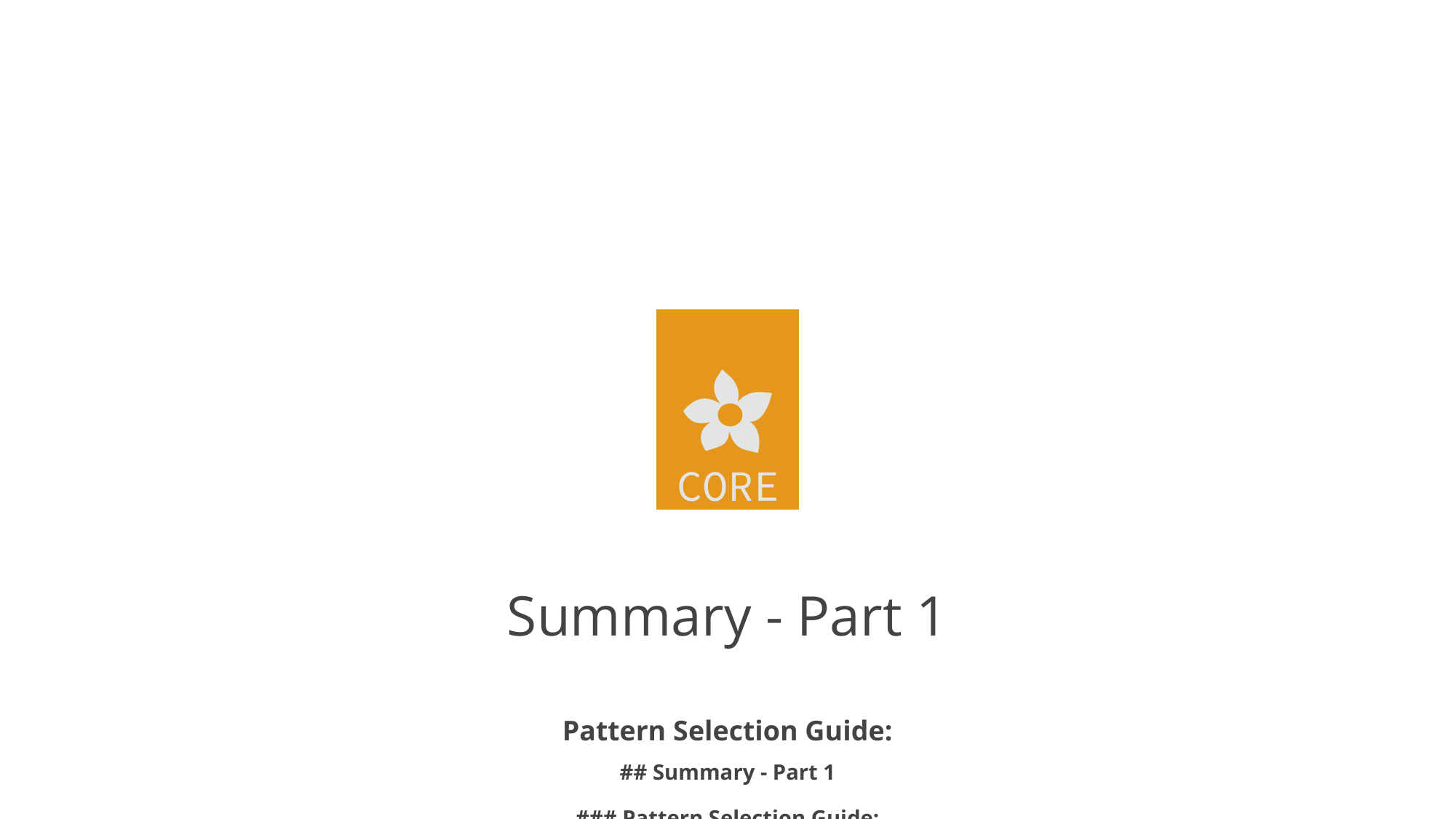

# Summary - Part 1

Pattern Selection Guide:
## Summary - Part 1 ### Pattern Selection Guide:
Start Simple (Layered):
Prototypen und Proof-of-Concepts
Kleine Teams (<5 Entwickler)
Einfache CRUD-Operationen
Scale Smart (Microservices):
Große verteilte Teams
Independent Service Scaling
High Availability Requirements
Integrate Efficiently (Event-Driven):
Real-time Processing
System Integration
Asynchronous Workflows
Design for Change (Hexagonal):
Complex Domain Logic
Testability Requirements
External System Integration
Next:
Next: Part 2 covers CQRS, Event Sourcing, and advanced patterns